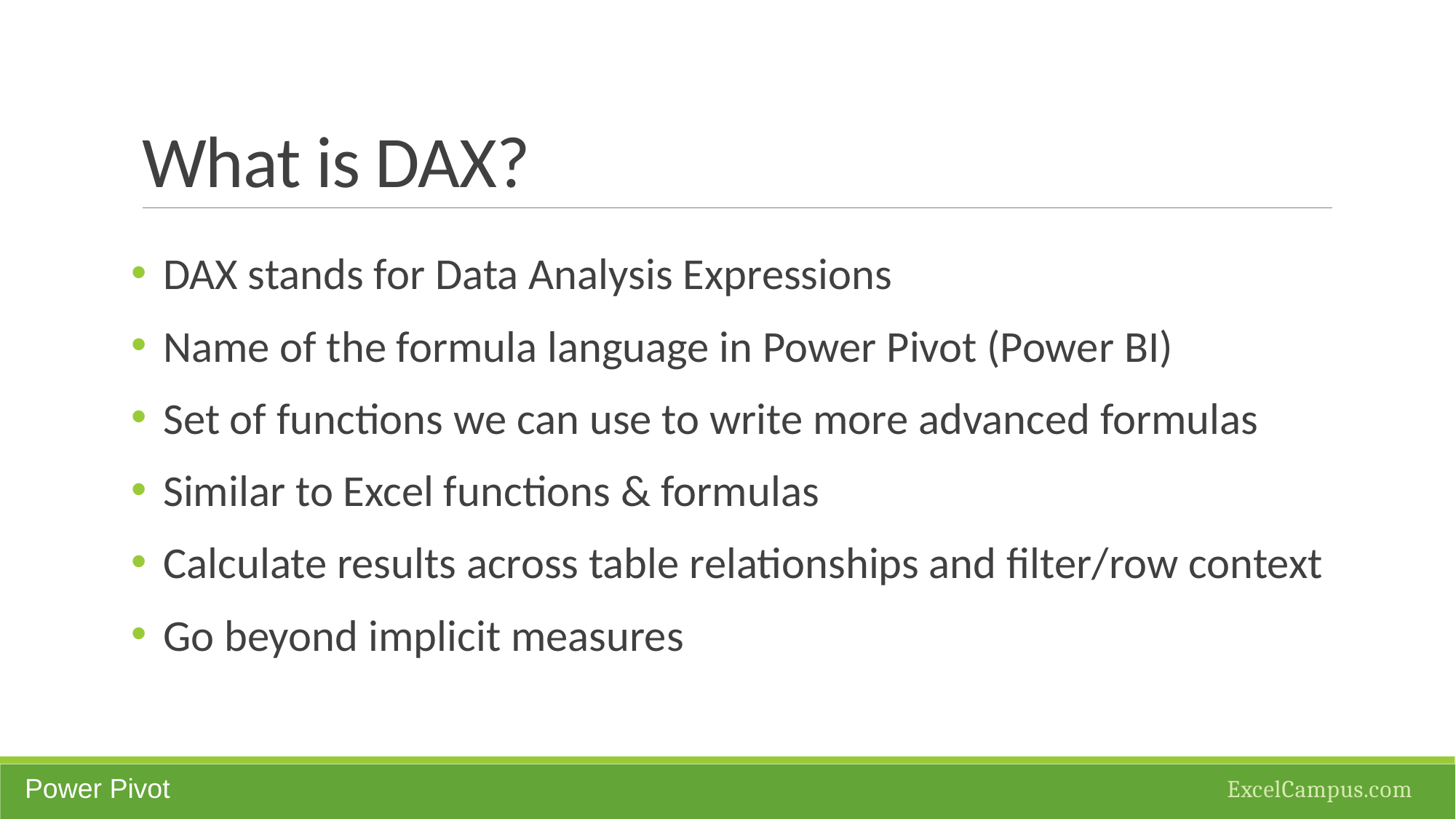

# What is DAX?
DAX stands for Data Analysis Expressions
Name of the formula language in Power Pivot (Power BI)
Set of functions we can use to write more advanced formulas
Similar to Excel functions & formulas
Calculate results across table relationships and filter/row context
Go beyond implicit measures
ExcelCampus.com